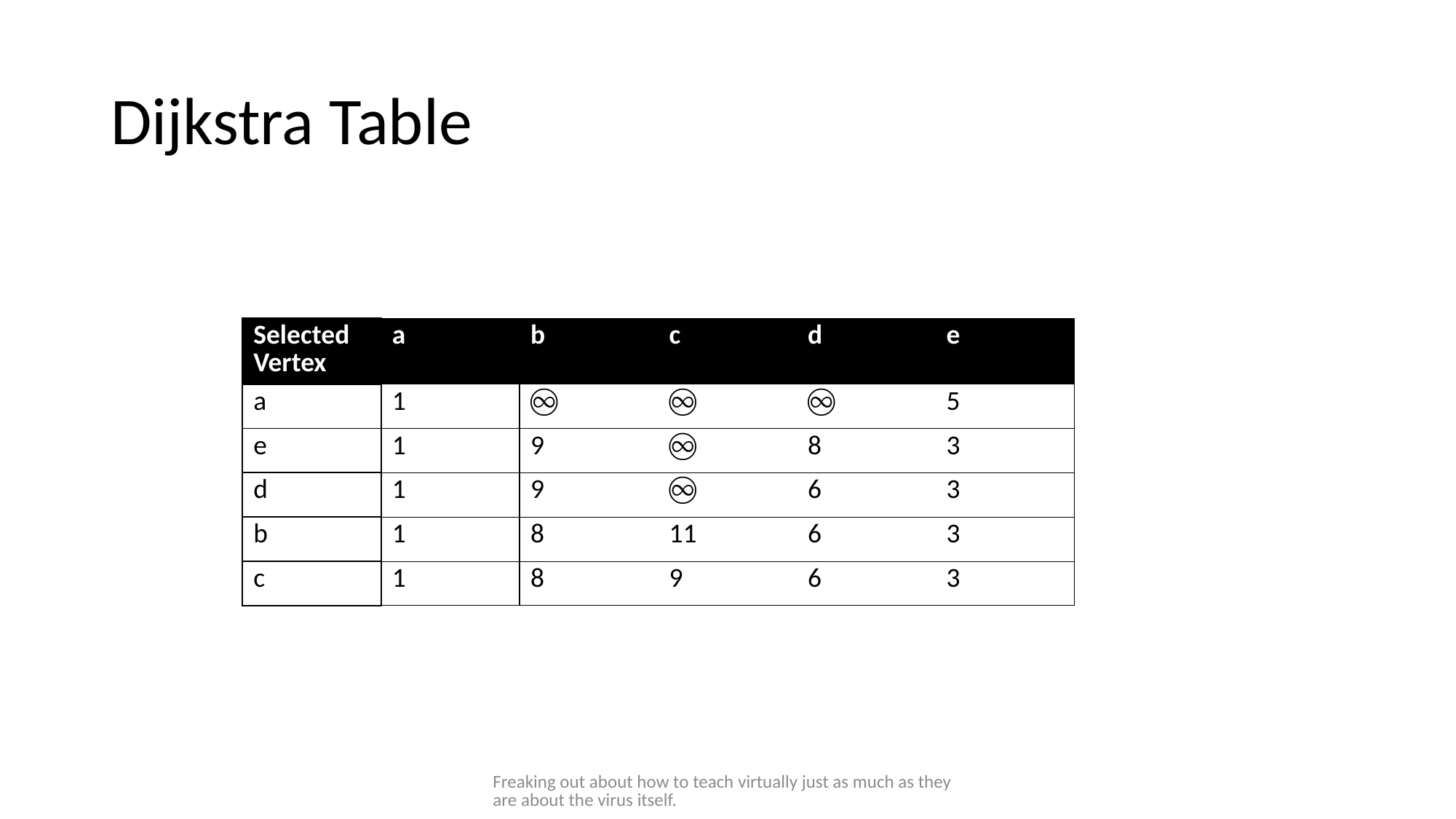

# Dijkstra Table
| Selected Vertex | a | b | c | d | e |
| --- | --- | --- | --- | --- | --- |
| a | 1 | ♾ | ♾ | ♾ | 5 |
| e | 1 | 9 | ♾ | 8 | 3 |
| d | 1 | 9 | ♾ | 6 | 3 |
| b | 1 | 8 | 11 | 6 | 3 |
| c | 1 | 8 | 9 | 6 | 3 |
Freaking out about how to teach virtually just as much as they are about the virus itself.